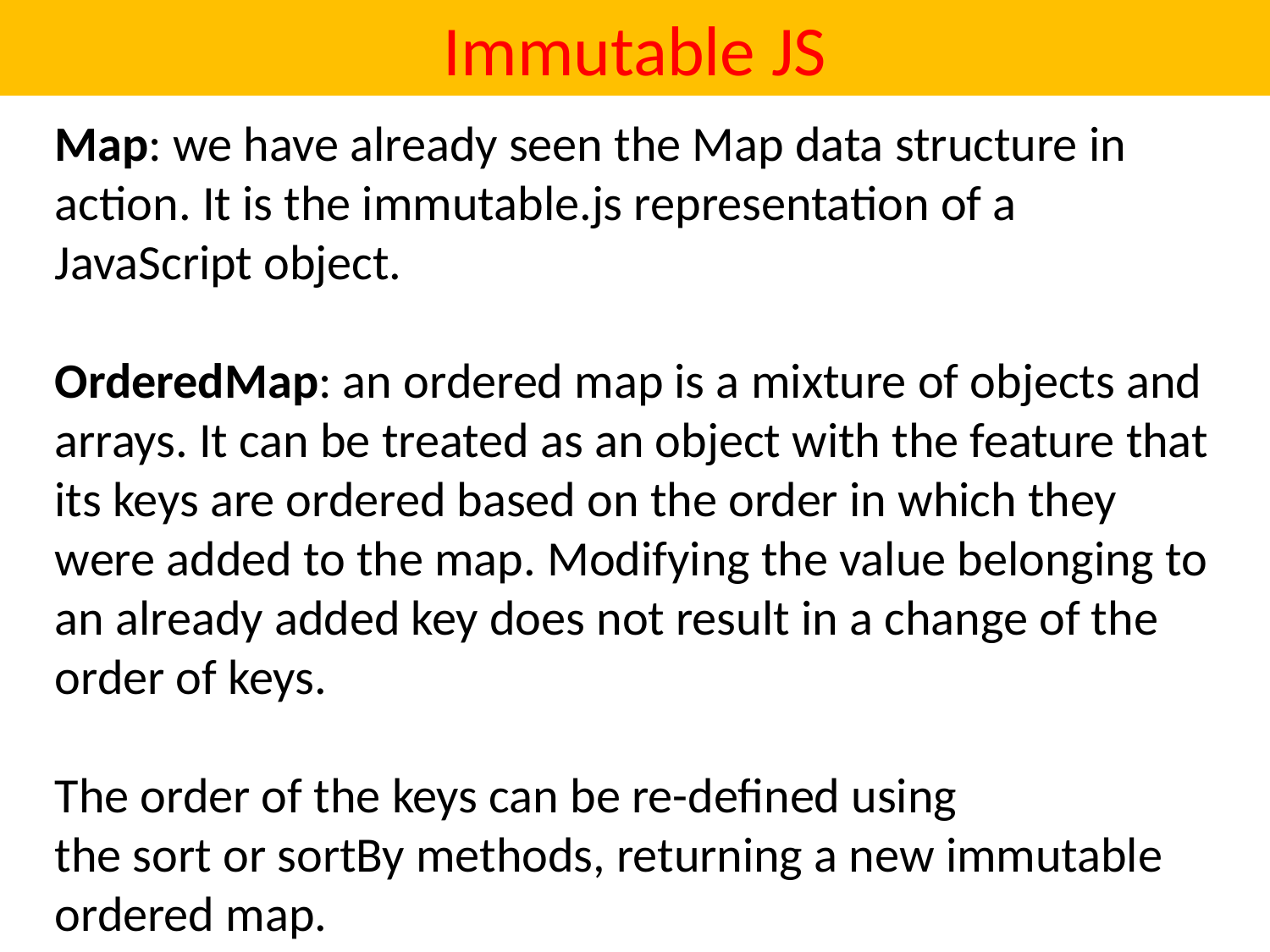

# Immutable JS
Map: we have already seen the Map data structure in action. It is the immutable.js representation of a JavaScript object.

OrderedMap: an ordered map is a mixture of objects and arrays. It can be treated as an object with the feature that its keys are ordered based on the order in which they were added to the map. Modifying the value belonging to an already added key does not result in a change of the order of keys.

The order of the keys can be re-defined using the sort or sortBy methods, returning a new immutable ordered map.